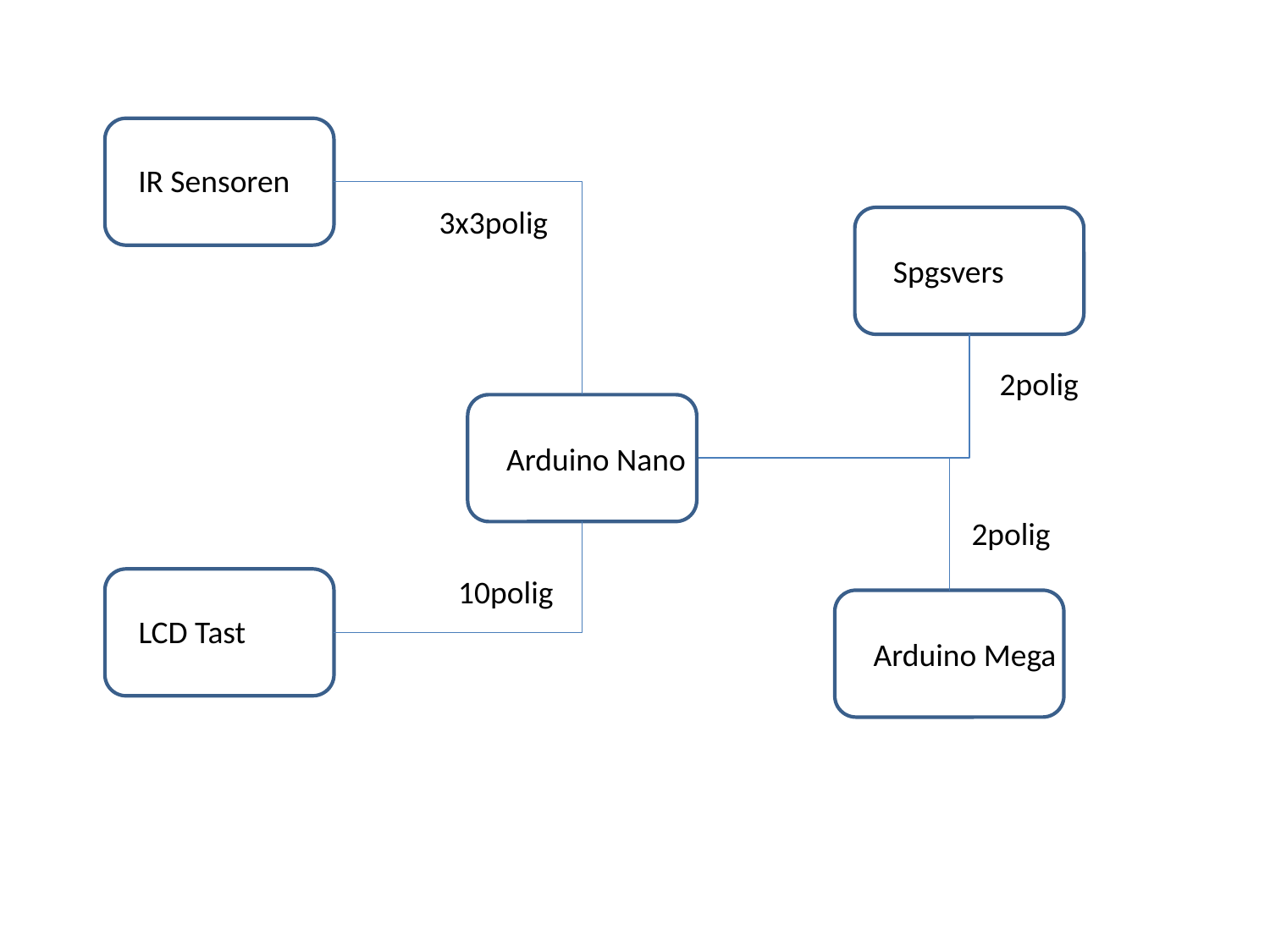

IR Sensoren
3x3polig

Spgsvers
2polig

Arduino Nano
2polig
10polig

LCD Tast
Arduino Mega